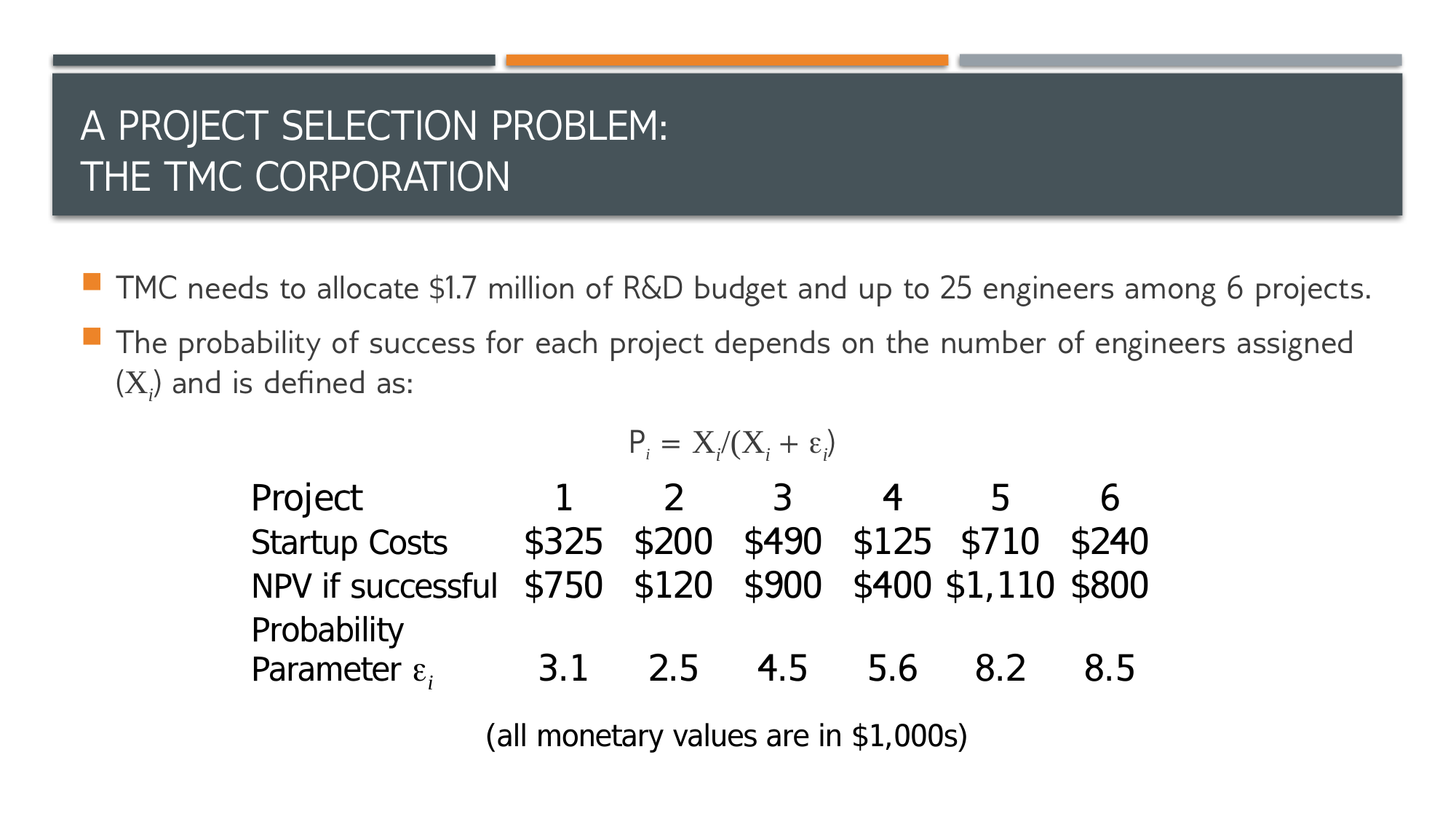

# A Project Selection Problem: The TMC Corporation
TMC needs to allocate $1.7 million of R&D budget and up to 25 engineers among 6 projects.
The probability of success for each project depends on the number of engineers assigned (Xi) and is defined as:
 Pi = Xi/(Xi + εi)

	Project	1	2	3	4	5	6
	Startup Costs	$325	$200	$490	$125	$710	$240
	NPV if successful	$750	$120	$900	$400	$1,110	$800
	Probability
	Parameter εi 	3.1	2.5	4.5	5.6	8.2	8.5

(all monetary values are in $1,000s)